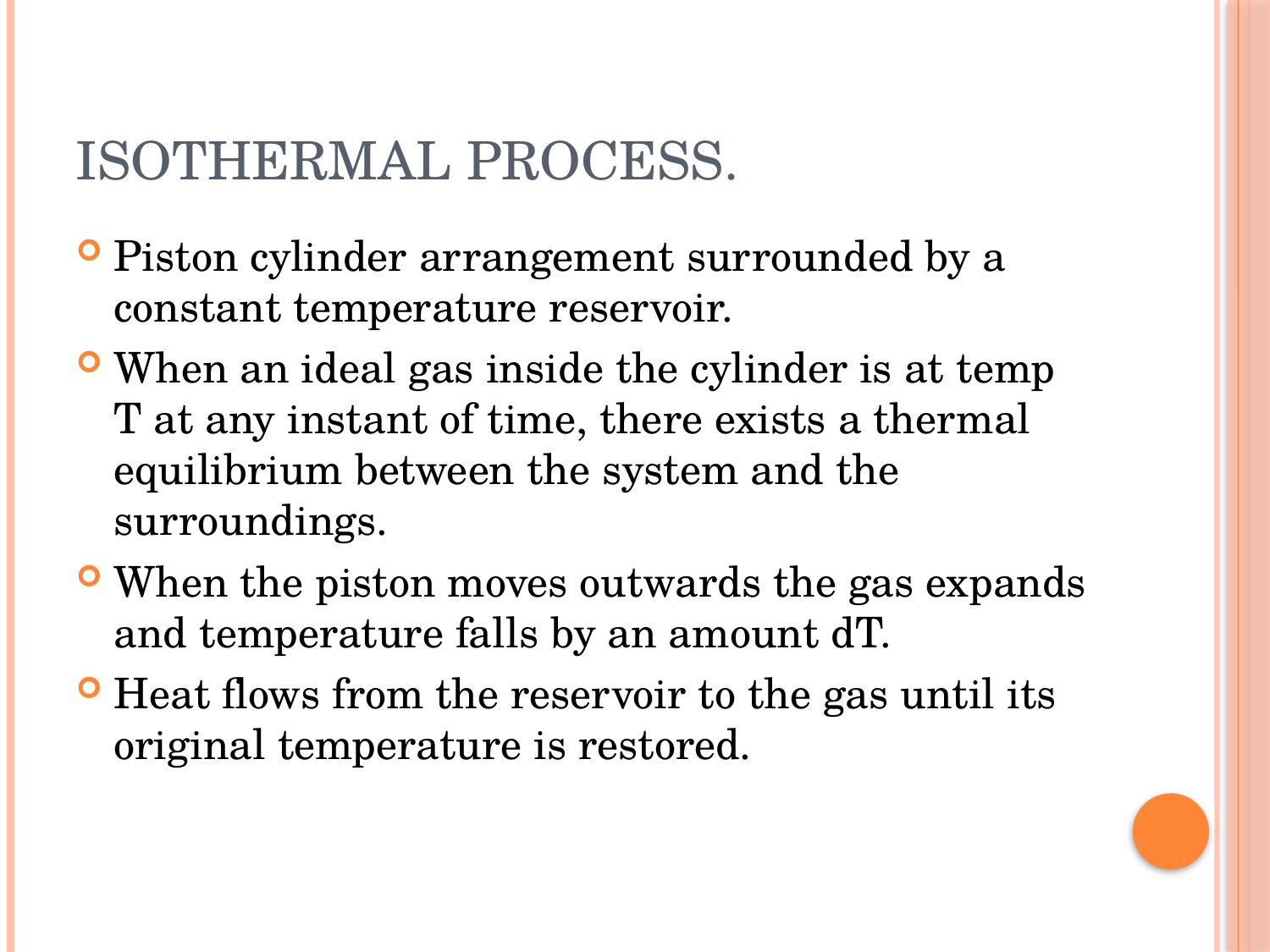

# Isothermal Process.
Piston cylinder arrangement surrounded by a constant temperature reservoir.
When an ideal gas inside the cylinder is at temp T at any instant of time, there exists a thermal equilibrium between the system and the surroundings.
When the piston moves outwards the gas expands and temperature falls by an amount dT.
Heat flows from the reservoir to the gas until its original temperature is restored.